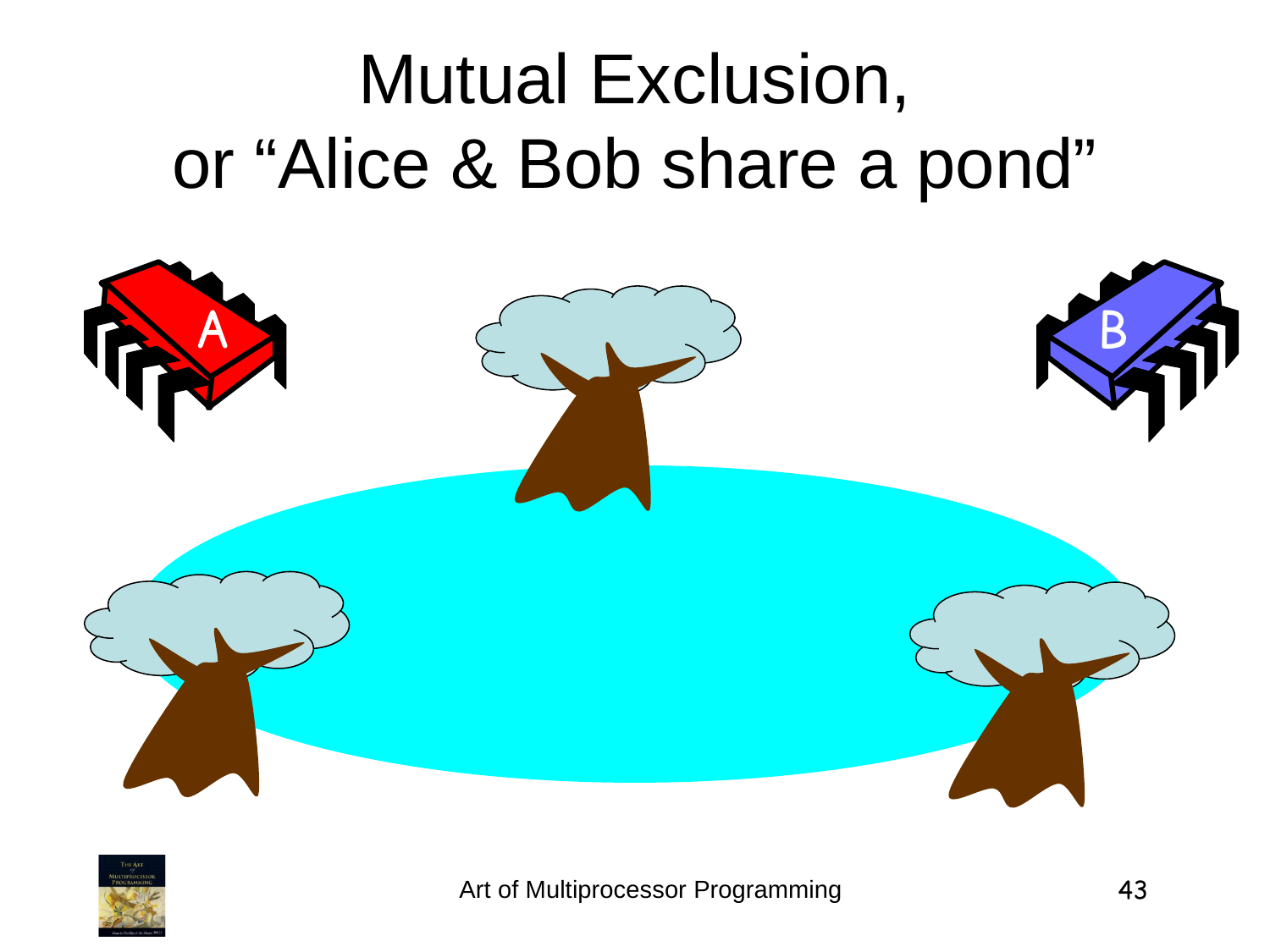

Mutual Exclusion,
or “Alice & Bob share a pond”

A
B

Art of Multiprocessor Programming
43